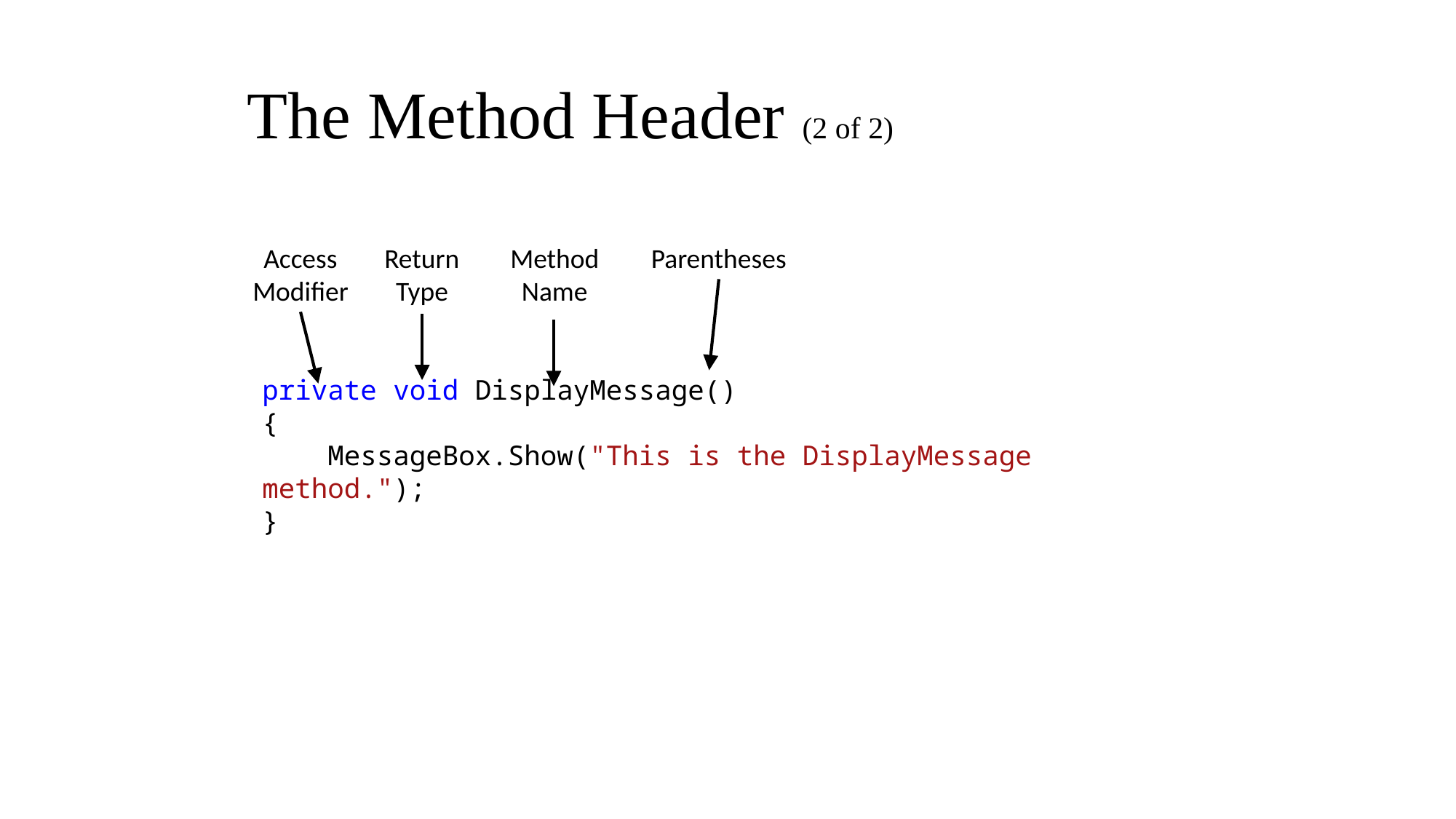

# The Method Header (2 of 2)
Access
Modifier
Return
Type
Method
Name
Parentheses
private void DisplayMessage()
{
    MessageBox.Show("This is the DisplayMessage method.");
}